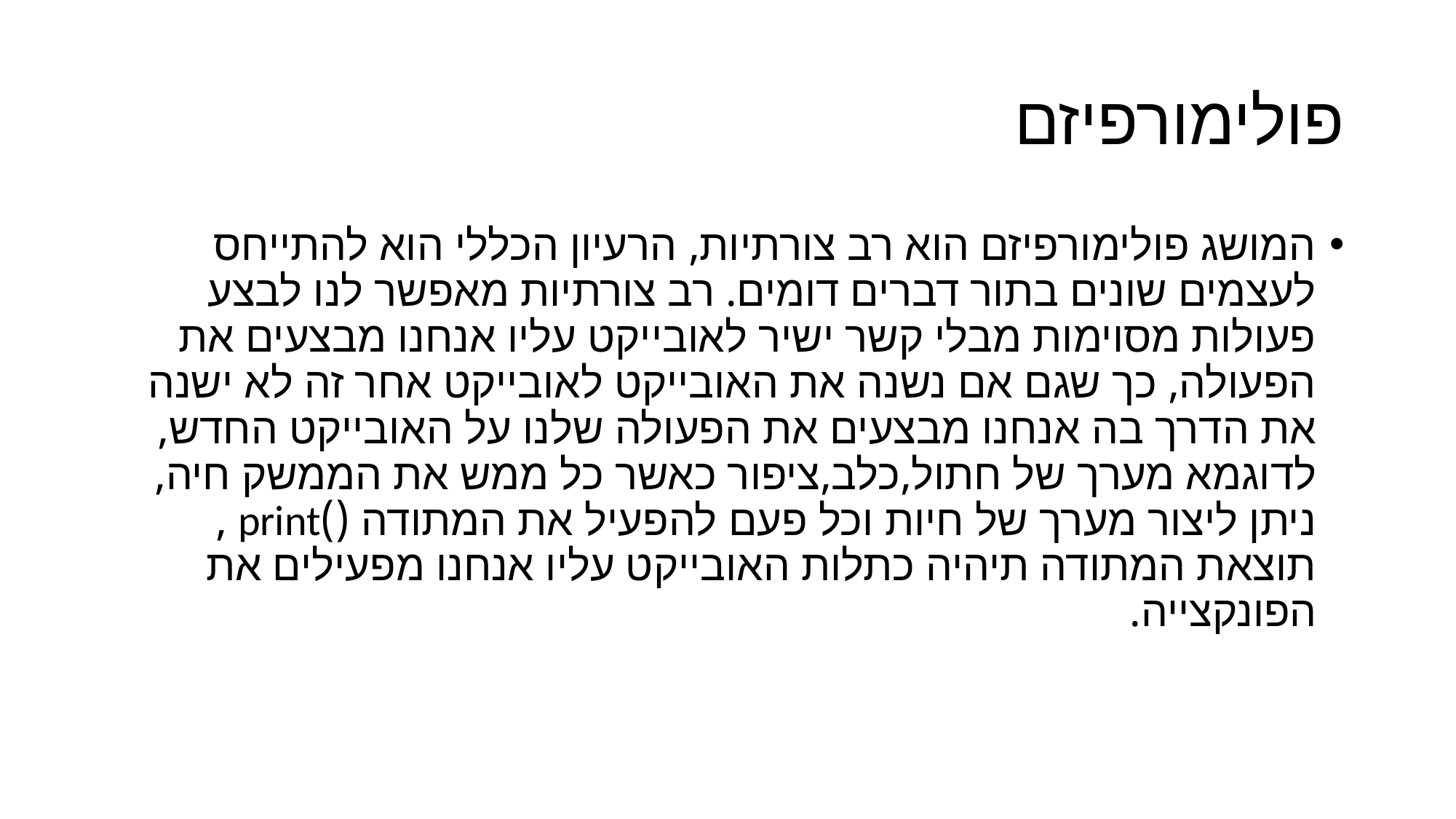

# פולימורפיזם
המושג פולימורפיזם הוא רב צורתיות, הרעיון הכללי הוא להתייחס לעצמים שונים בתור דברים דומים. רב צורתיות מאפשר לנו לבצע פעולות מסוימות מבלי קשר ישיר לאובייקט עליו אנחנו מבצעים את הפעולה, כך שגם אם נשנה את האובייקט לאובייקט אחר זה לא ישנה את הדרך בה אנחנו מבצעים את הפעולה שלנו על האובייקט החדש, לדוגמא מערך של חתול,כלב,ציפור כאשר כל ממש את הממשק חיה, ניתן ליצור מערך של חיות וכל פעם להפעיל את המתודה ()print , תוצאת המתודה תיהיה כתלות האובייקט עליו אנחנו מפעילים את הפונקצייה.